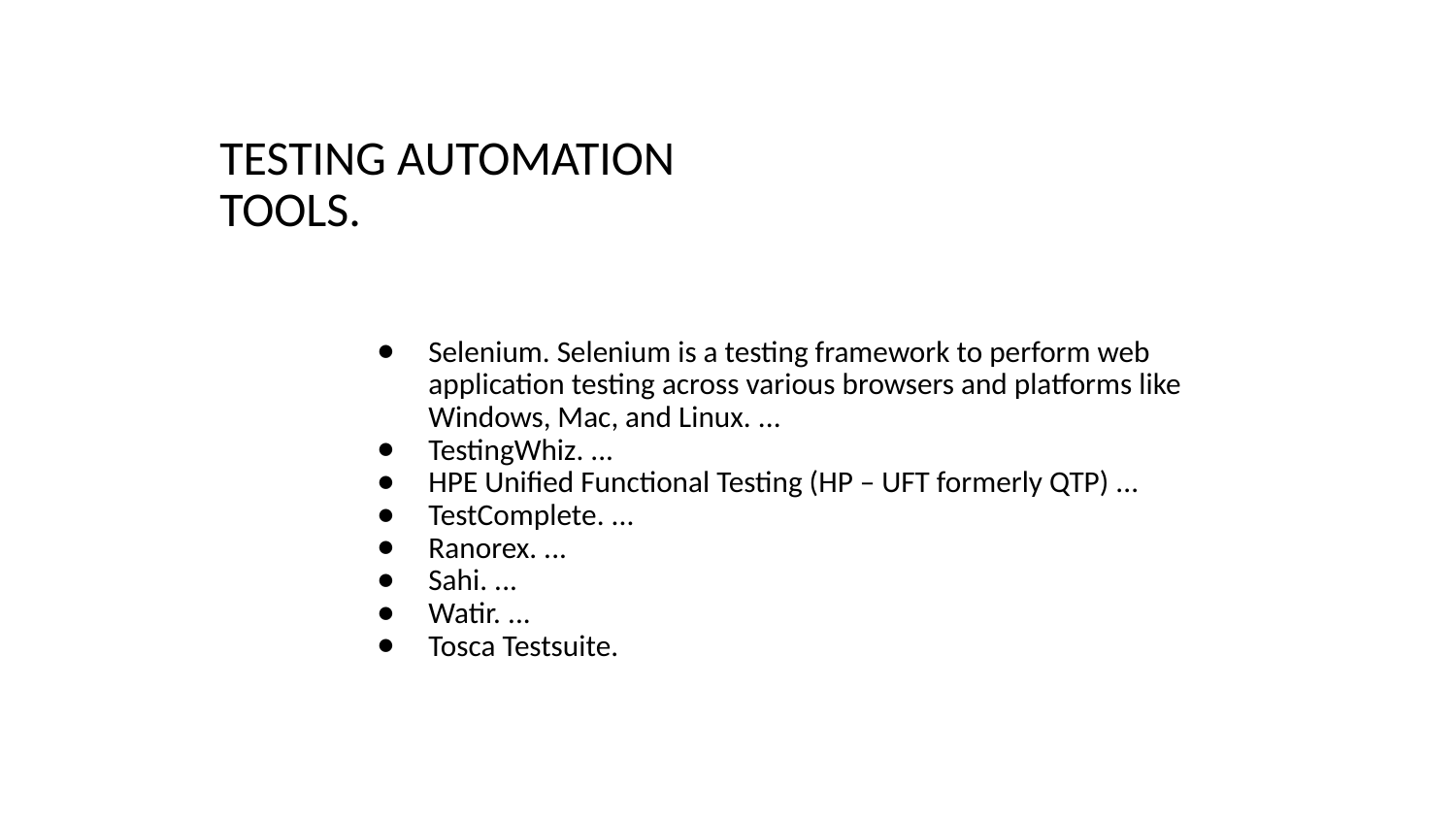

# TESTING AUTOMATION TOOLS.
Selenium. Selenium is a testing framework to perform web application testing across various browsers and platforms like Windows, Mac, and Linux. ...
TestingWhiz. ...
HPE Unified Functional Testing (HP – UFT formerly QTP) ...
TestComplete. ...
Ranorex. ...
Sahi. ...
Watir. ...
Tosca Testsuite.